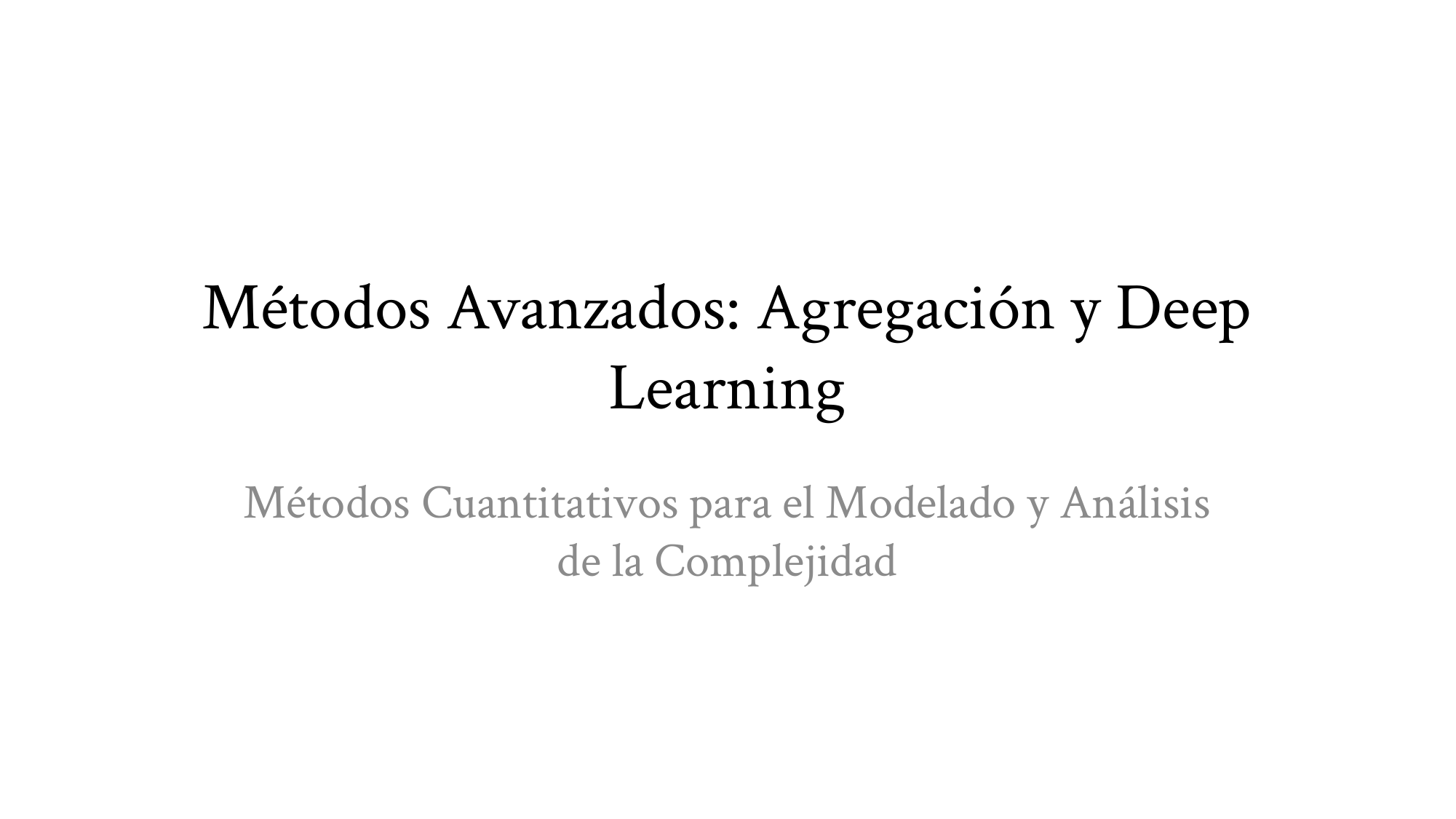

# Métodos Avanzados: Agregación y Deep Learning
Métodos Cuantitativos para el Modelado y Análisis de la Complejidad